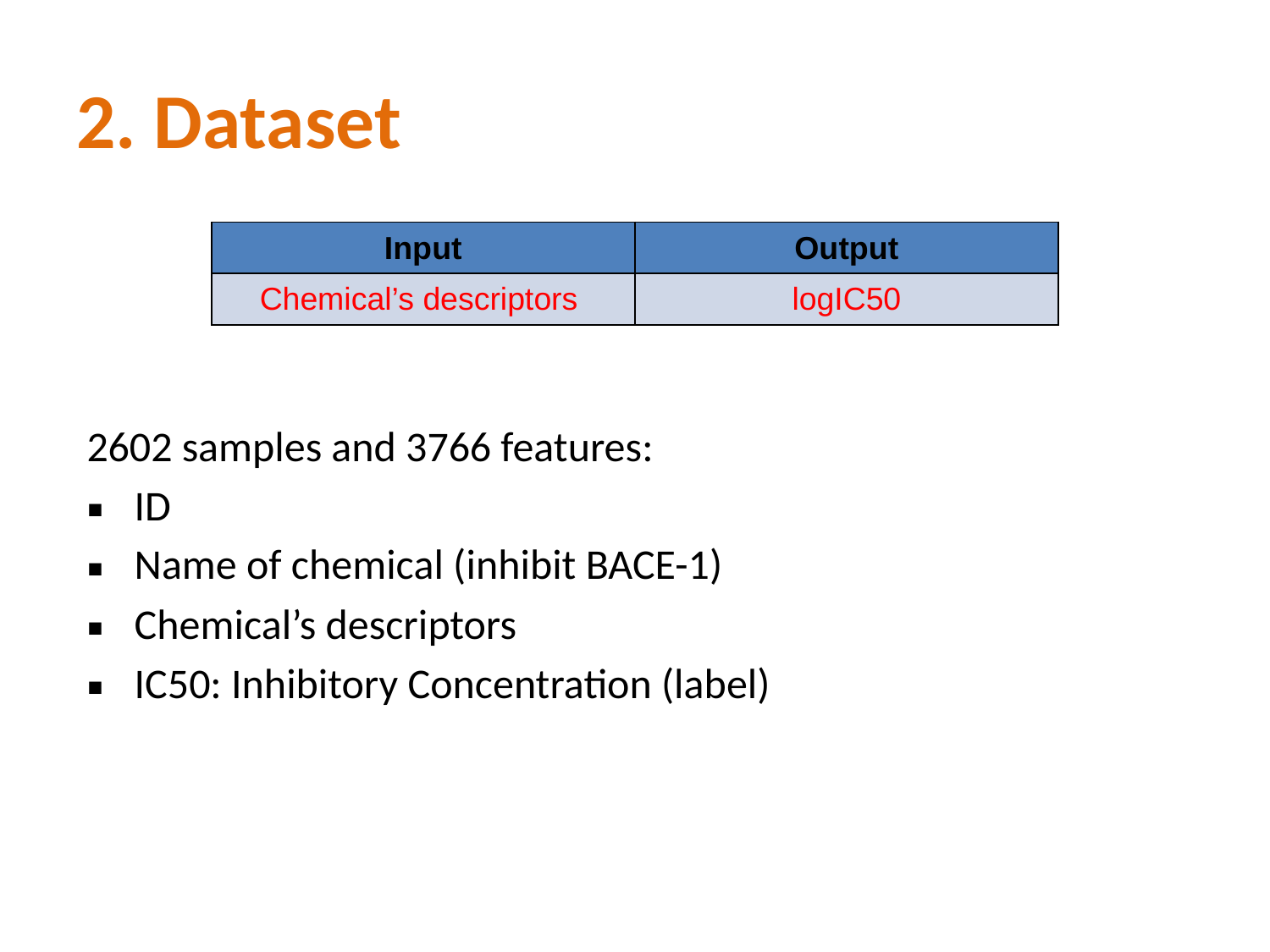

# 2. Dataset
| Input | Output |
| --- | --- |
| Chemical’s descriptors | logIC50 |
2602 samples and 3766 features:
ID
Name of chemical (inhibit BACE-1)
Chemical’s descriptors
IC50: Inhibitory Concentration (label)